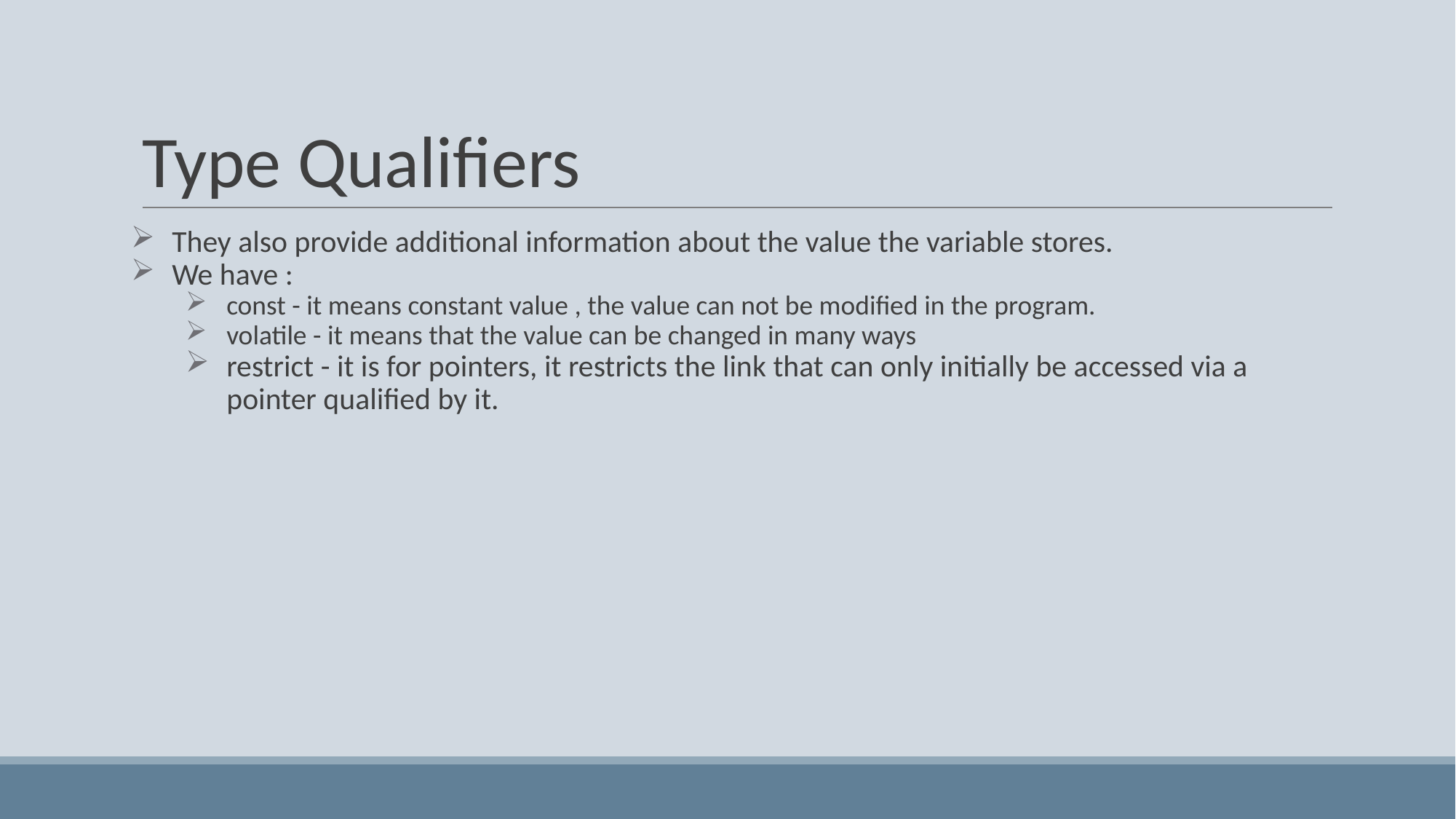

# Type Qualifiers
They also provide additional information about the value the variable stores.
We have :
const - it means constant value , the value can not be modified in the program.
volatile - it means that the value can be changed in many ways
restrict - it is for pointers, it restricts the link that can only initially be accessed via a pointer qualified by it.